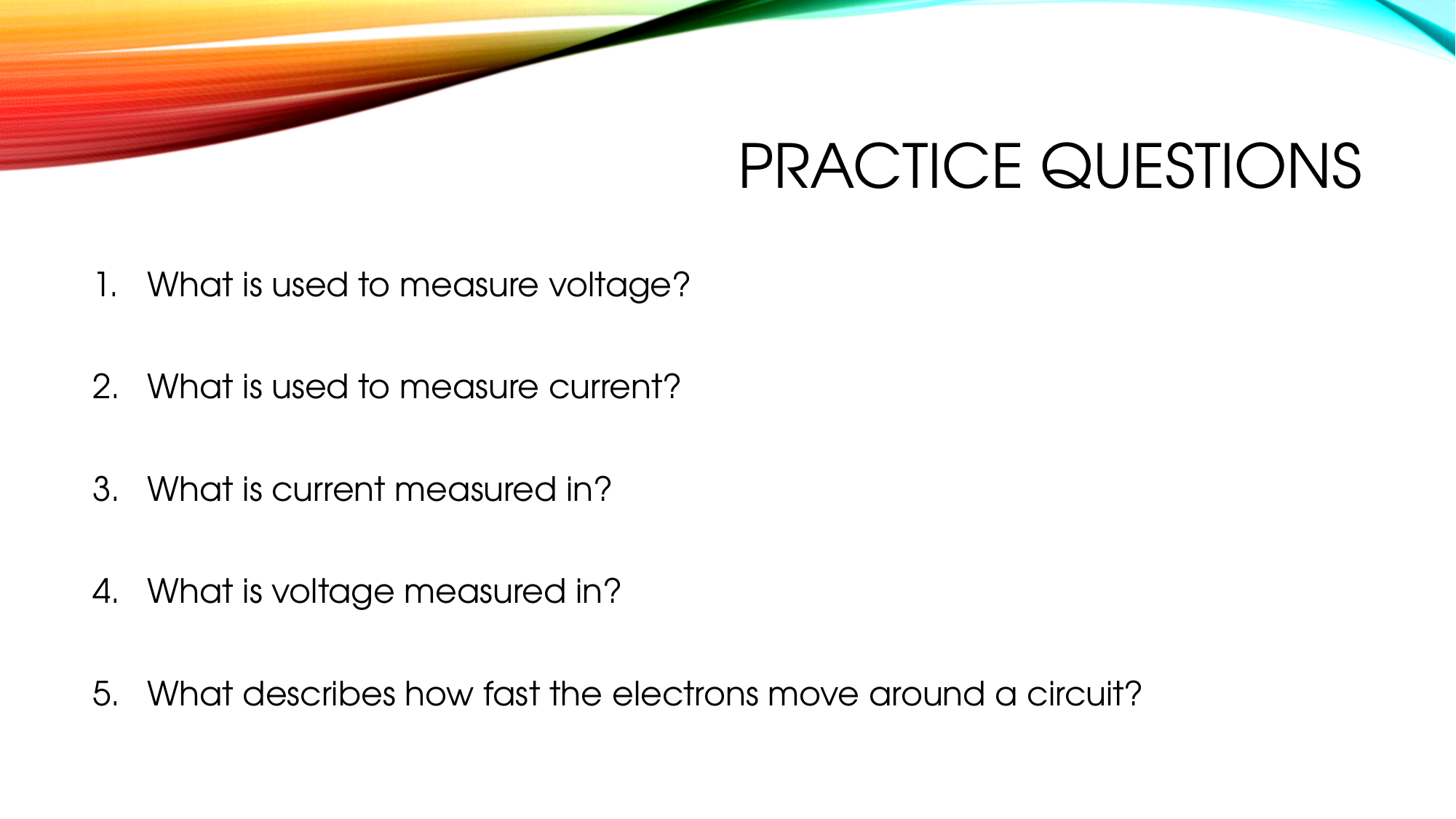

# Practice questions
What is used to measure voltage?

What is used to measure current?

What is current measured in?

What is voltage measured in?

What describes how fast the electrons move around a circuit?